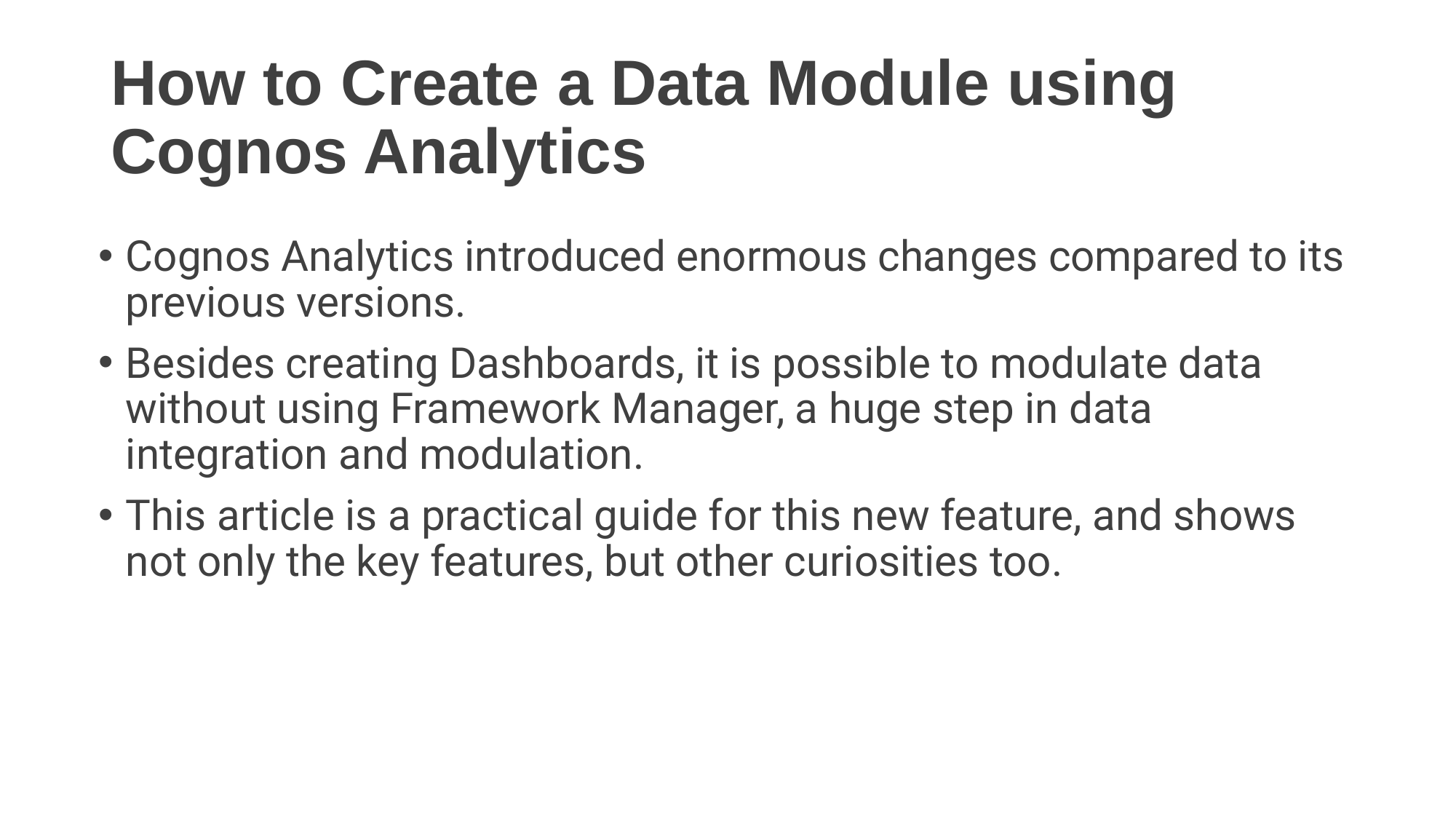

# How to Create a Data Module using Cognos Analytics
Cognos Analytics introduced enormous changes compared to its previous versions.
Besides creating Dashboards, it is possible to modulate data without using Framework Manager, a huge step in data integration and modulation.
This article is a practical guide for this new feature, and shows not only the key features, but other curiosities too.